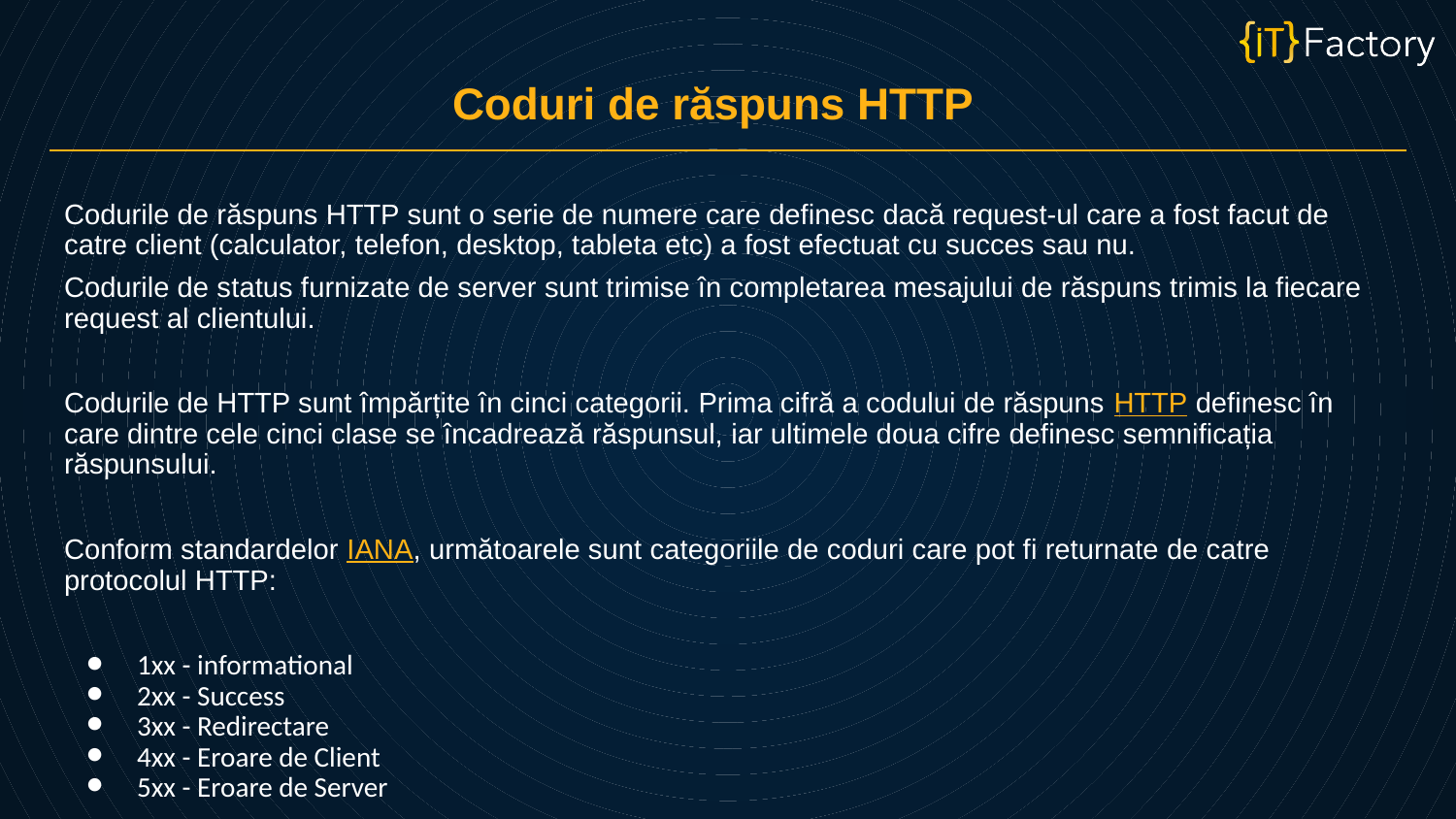

Coduri de răspuns HTTP
Codurile de răspuns HTTP sunt o serie de numere care definesc dacă request-ul care a fost facut de catre client (calculator, telefon, desktop, tableta etc) a fost efectuat cu succes sau nu.
Codurile de status furnizate de server sunt trimise în completarea mesajului de răspuns trimis la fiecare request al clientului.

Codurile de HTTP sunt împărțite în cinci categorii. Prima cifră a codului de răspuns HTTP definesc în care dintre cele cinci clase se încadrează răspunsul, iar ultimele doua cifre definesc semnificația răspunsului.

Conform standardelor IANA, următoarele sunt categoriile de coduri care pot fi returnate de catre protocolul HTTP:

1xx - informational
2xx - Success
3xx - Redirectare
4xx - Eroare de Client
5xx - Eroare de Server